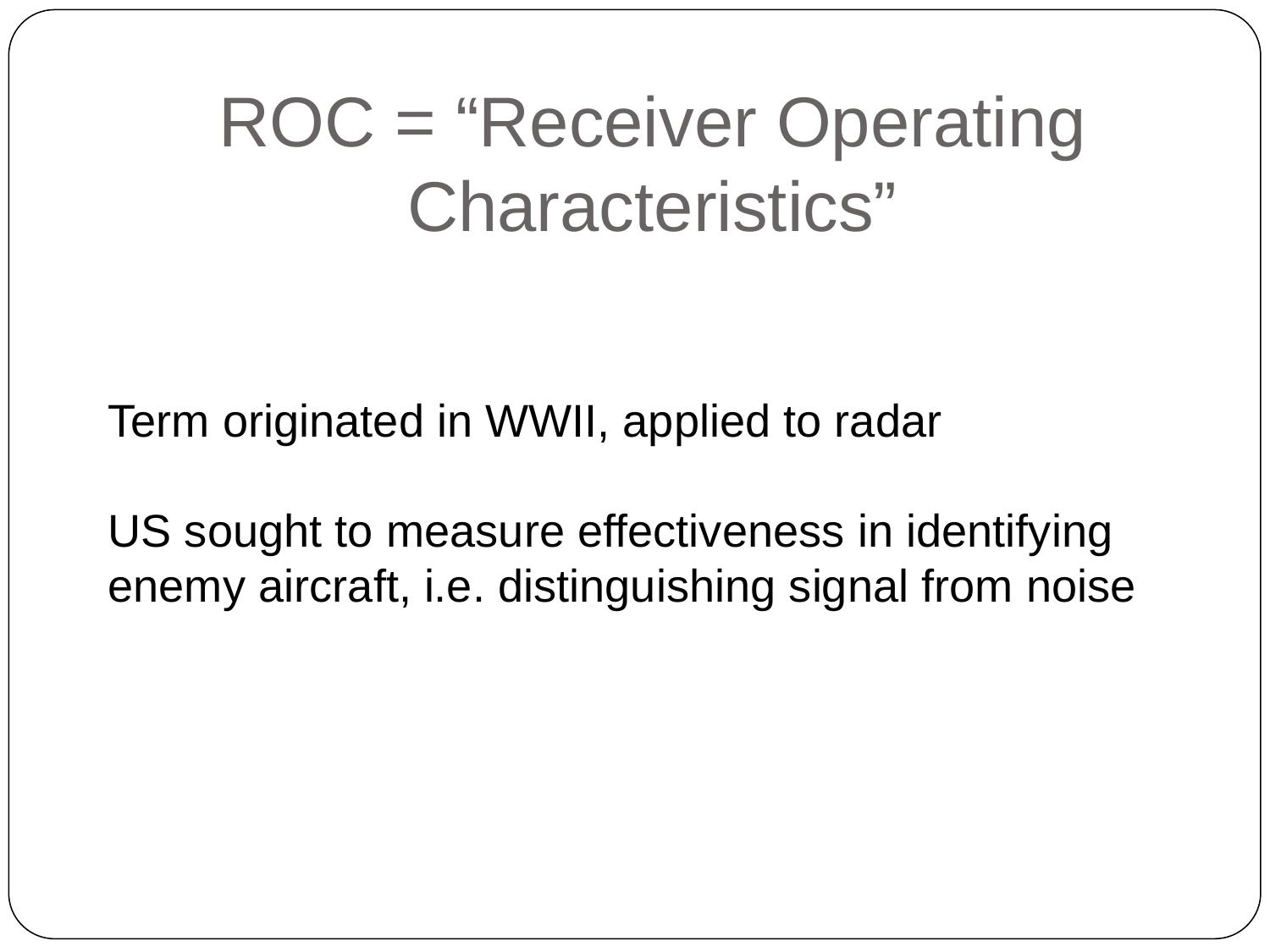

# ROC = “Receiver Operating Characteristics”
Term originated in WWII, applied to radar

US sought to measure effectiveness in identifying enemy aircraft, i.e. distinguishing signal from noise